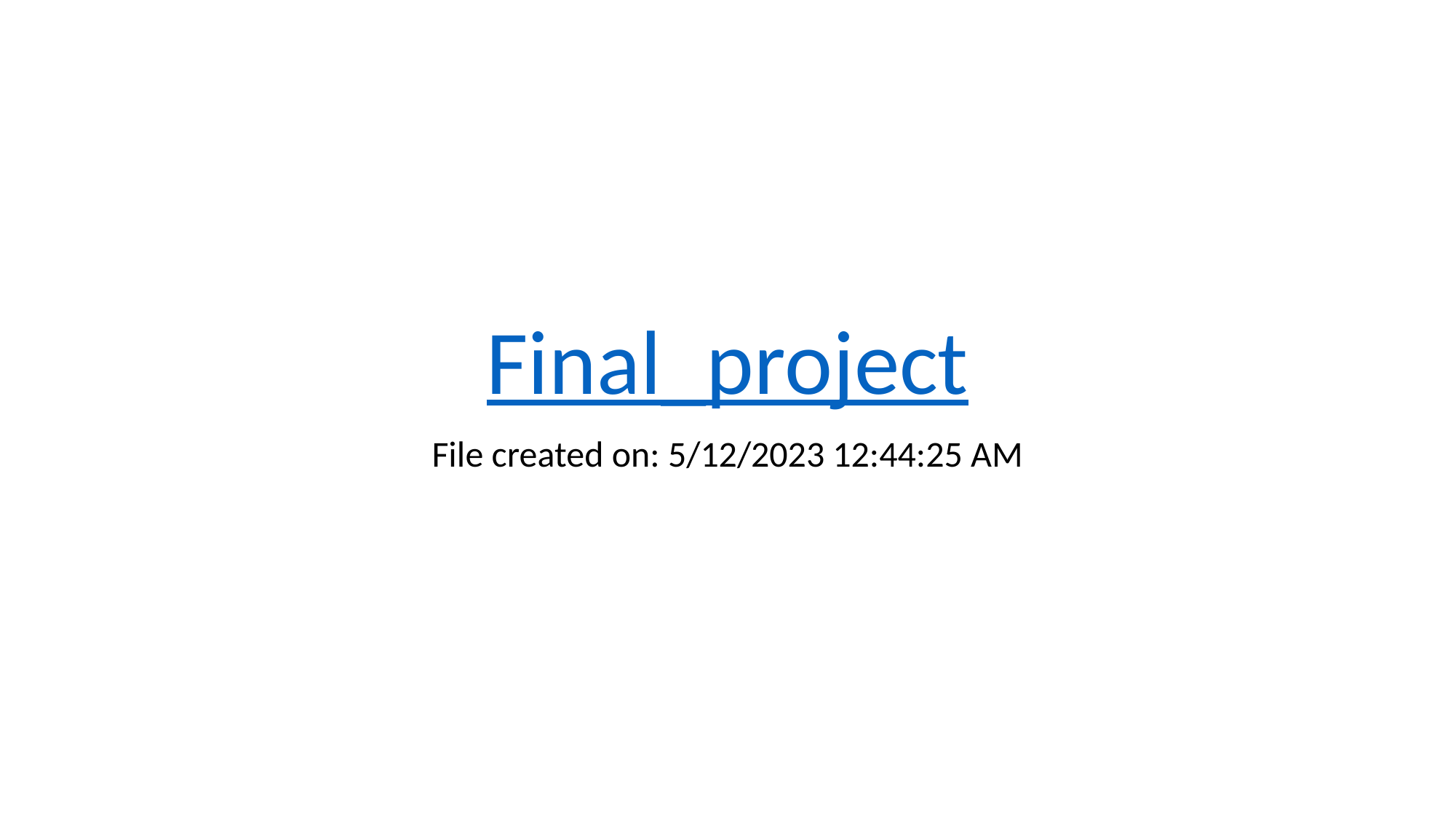

# Final_project
File created on: 5/12/2023 12:44:25 AM